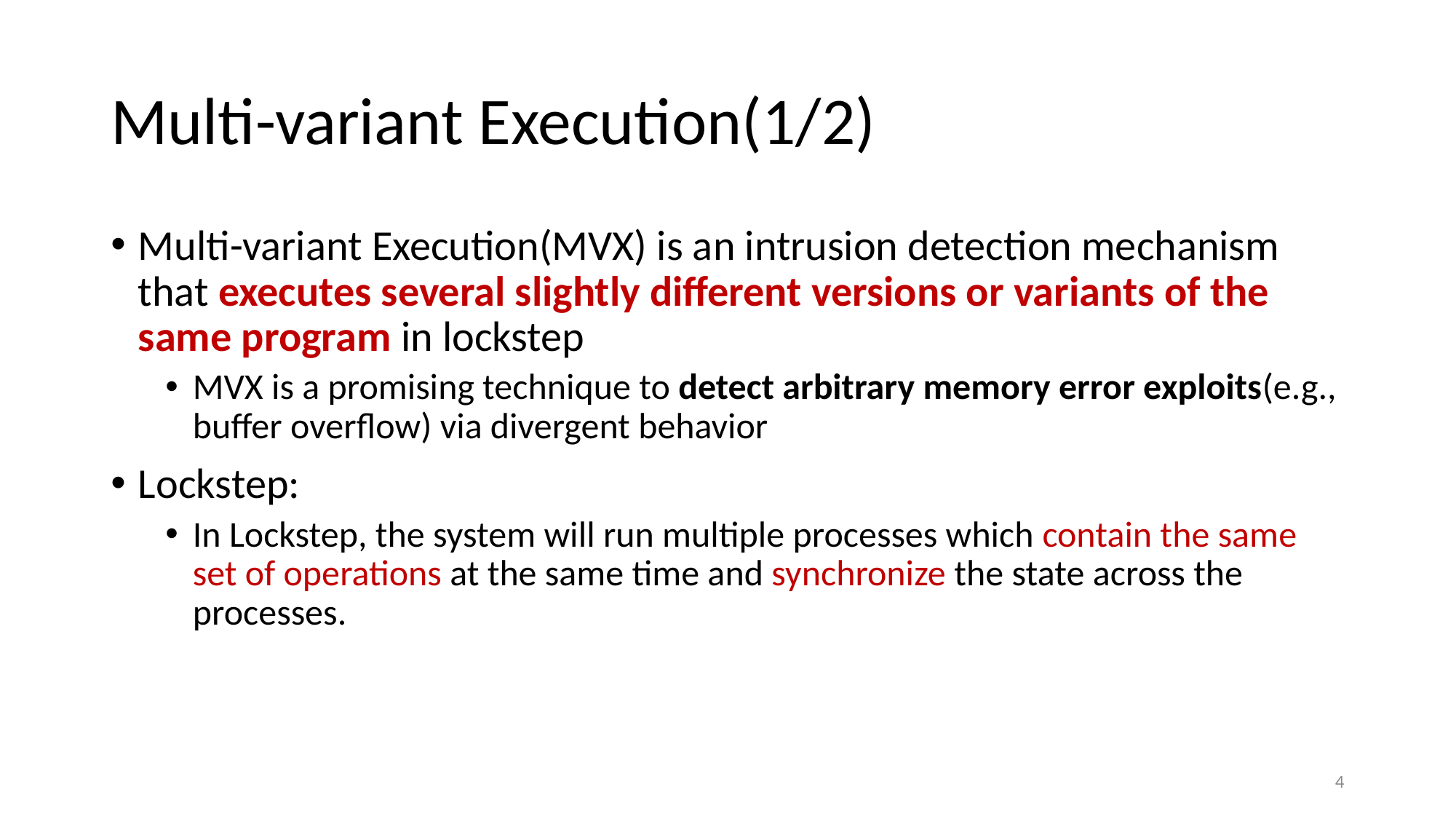

# Multi-variant Execution(1/2)
Multi-variant Execution(MVX) is an intrusion detection mechanism that executes several slightly different versions or variants of the same program in lockstep
MVX is a promising technique to detect arbitrary memory error exploits(e.g., buffer overflow) via divergent behavior
Lockstep:
In Lockstep, the system will run multiple processes which contain the same set of operations at the same time and synchronize the state across the processes.

4